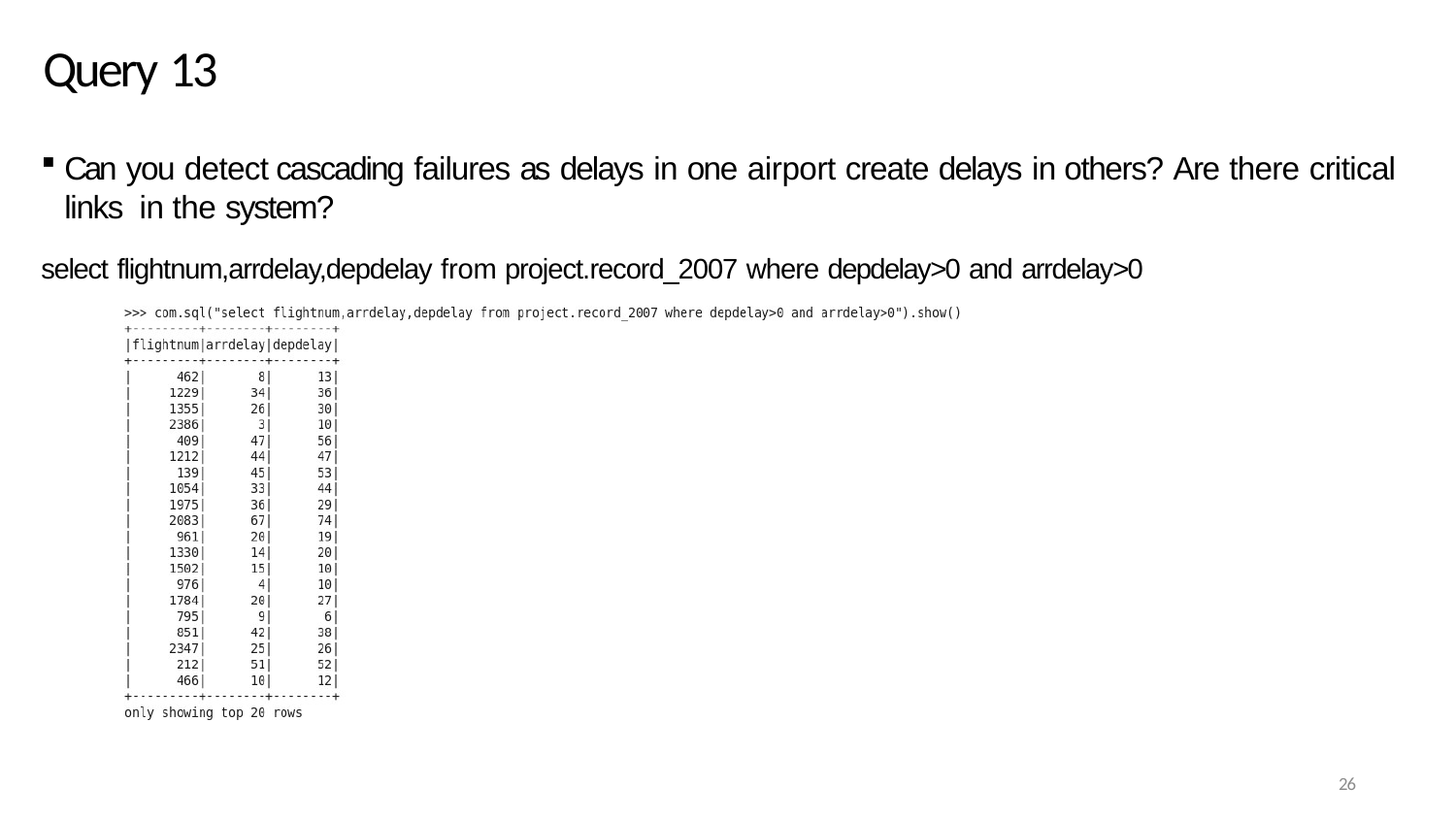

# Query 13
Can you detect cascading failures as delays in one airport create delays in others? Are there critical links  in the system?
select flightnum,arrdelay,depdelay from project.record_2007 where depdelay>0 and arrdelay>0

26